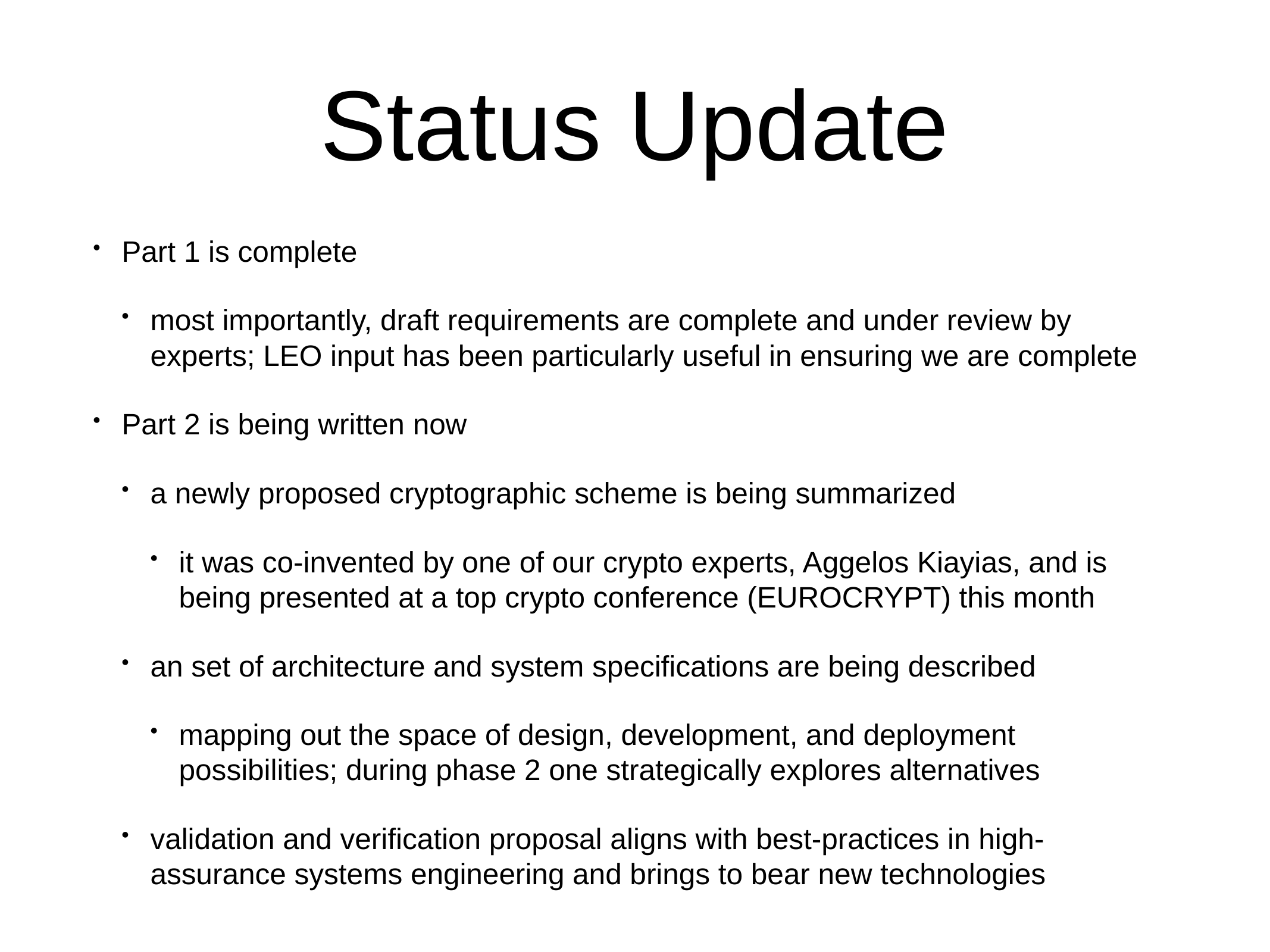

# Status Update
Part 1 is complete
most importantly, draft requirements are complete and under review by experts; LEO input has been particularly useful in ensuring we are complete
Part 2 is being written now
a newly proposed cryptographic scheme is being summarized
it was co-invented by one of our crypto experts, Aggelos Kiayias, and is being presented at a top crypto conference (EUROCRYPT) this month
an set of architecture and system specifications are being described
mapping out the space of design, development, and deployment possibilities; during phase 2 one strategically explores alternatives
validation and verification proposal aligns with best-practices in high-assurance systems engineering and brings to bear new technologies